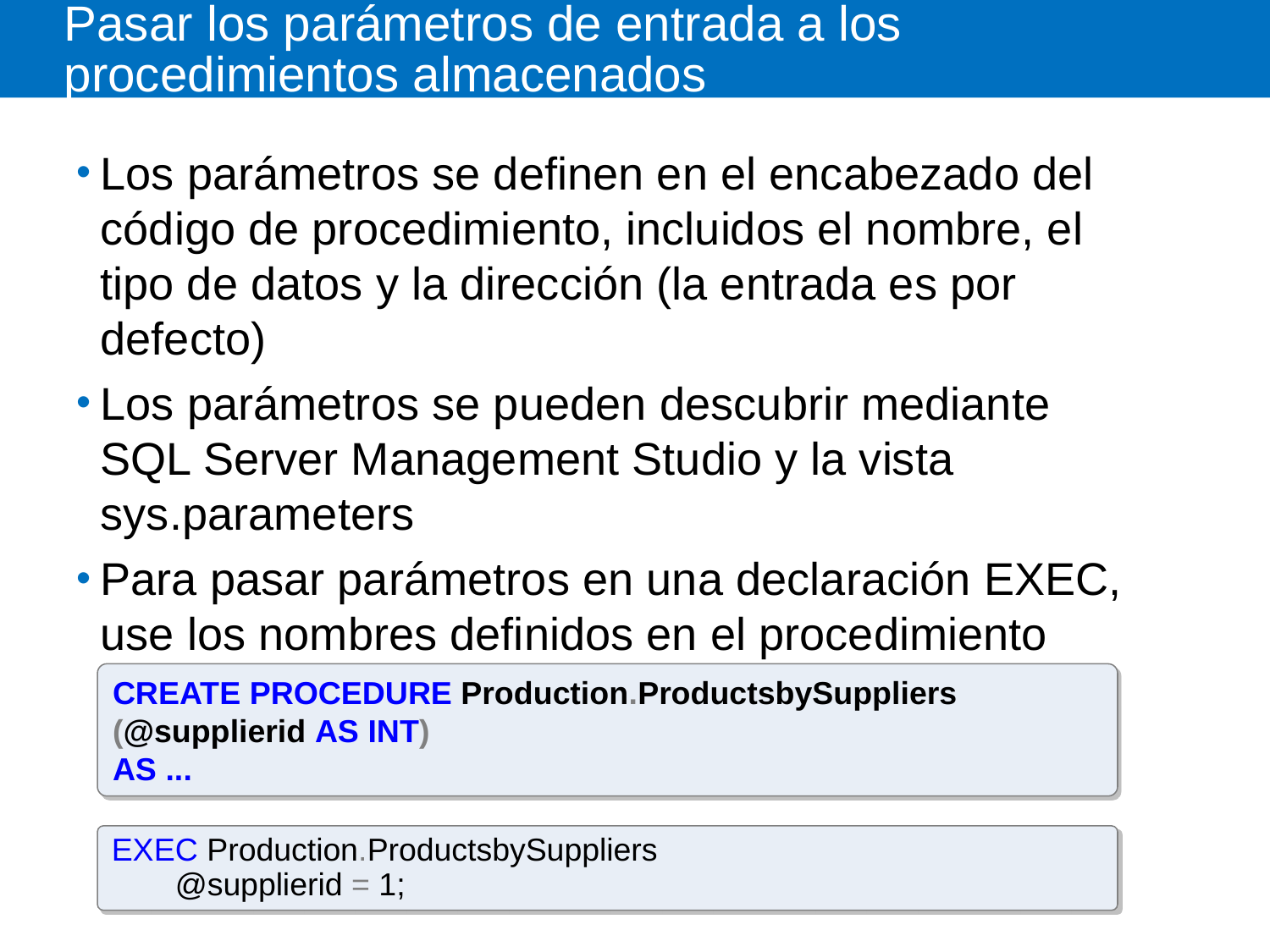

# Pasar los parámetros de entrada a los procedimientos almacenados
Los parámetros se definen en el encabezado del código de procedimiento, incluidos el nombre, el tipo de datos y la dirección (la entrada es por defecto)
Los parámetros se pueden descubrir mediante SQL Server Management Studio y la vista sys.parameters
Para pasar parámetros en una declaración EXEC, use los nombres definidos en el procedimiento
CREATE PROCEDURE Production.ProductsbySuppliers
(@supplierid AS INT)
AS ...
EXEC Production.ProductsbySuppliers
	@supplierid = 1;